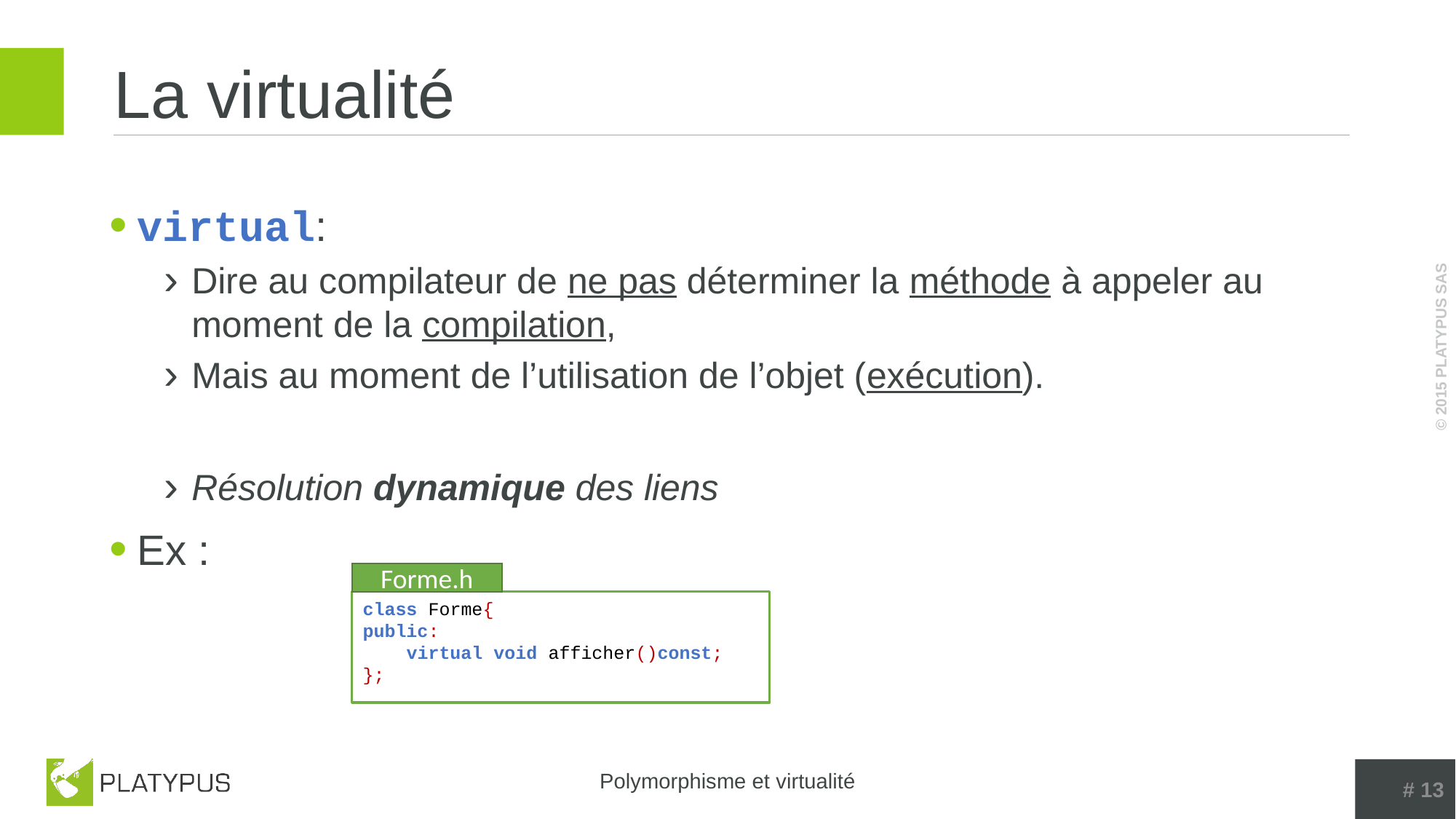

# La virtualité
virtual:
Dire au compilateur de ne pas déterminer la méthode à appeler au moment de la compilation,
Mais au moment de l’utilisation de l’objet (exécution).

Résolution dynamique des liens
Ex :

Forme.h
class Forme{
public:
    virtual void afficher()const;
};
# 13
Polymorphisme et virtualité